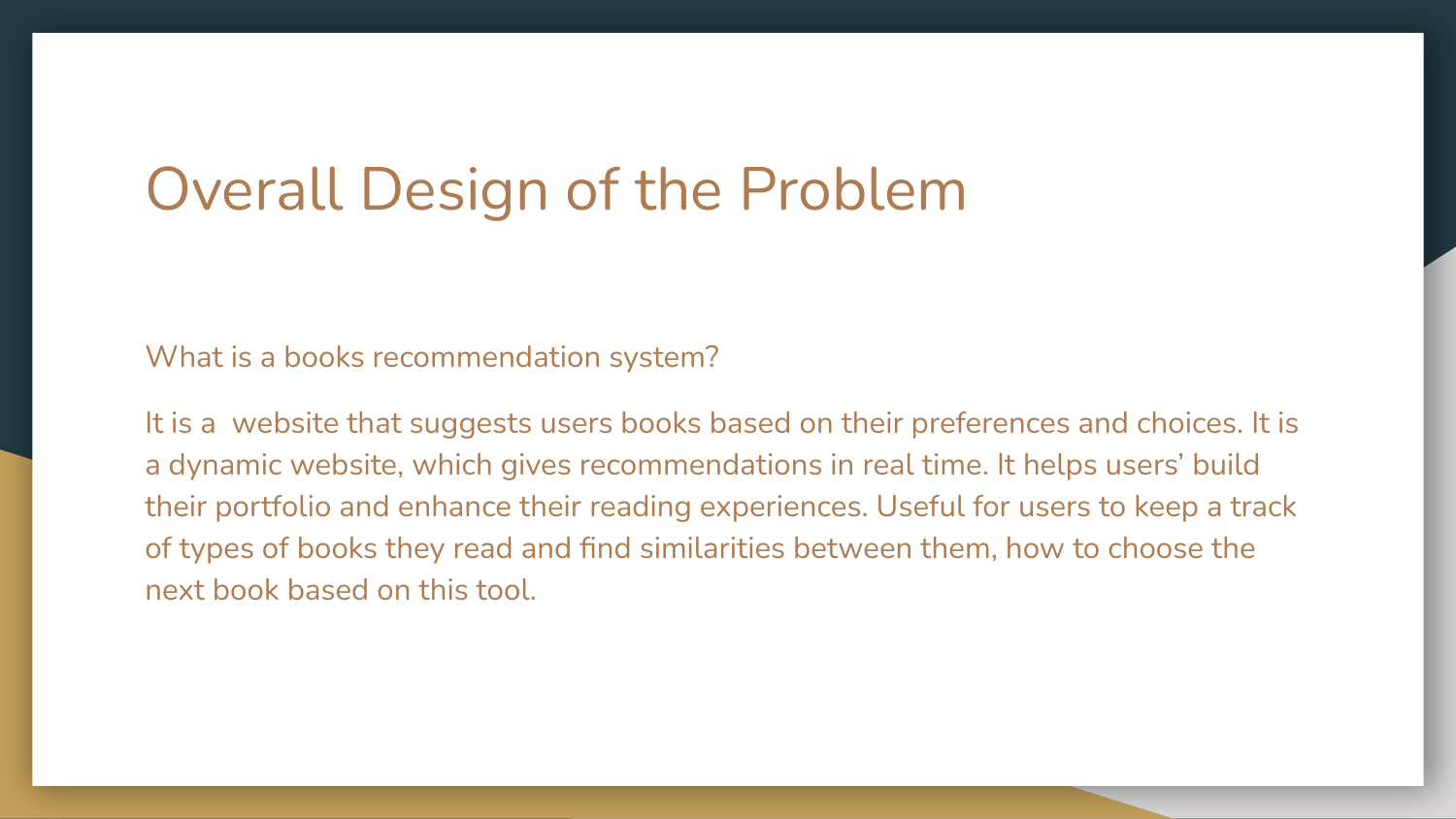

# Overall Design of the Problem
What is a books recommendation system?
It is a  website that suggests users books based on their preferences and choices. It is a dynamic website, which gives recommendations in real time. It helps users’ build their portfolio and enhance their reading experiences. Useful for users to keep a track of types of books they read and find similarities between them, how to choose the next book based on this tool.